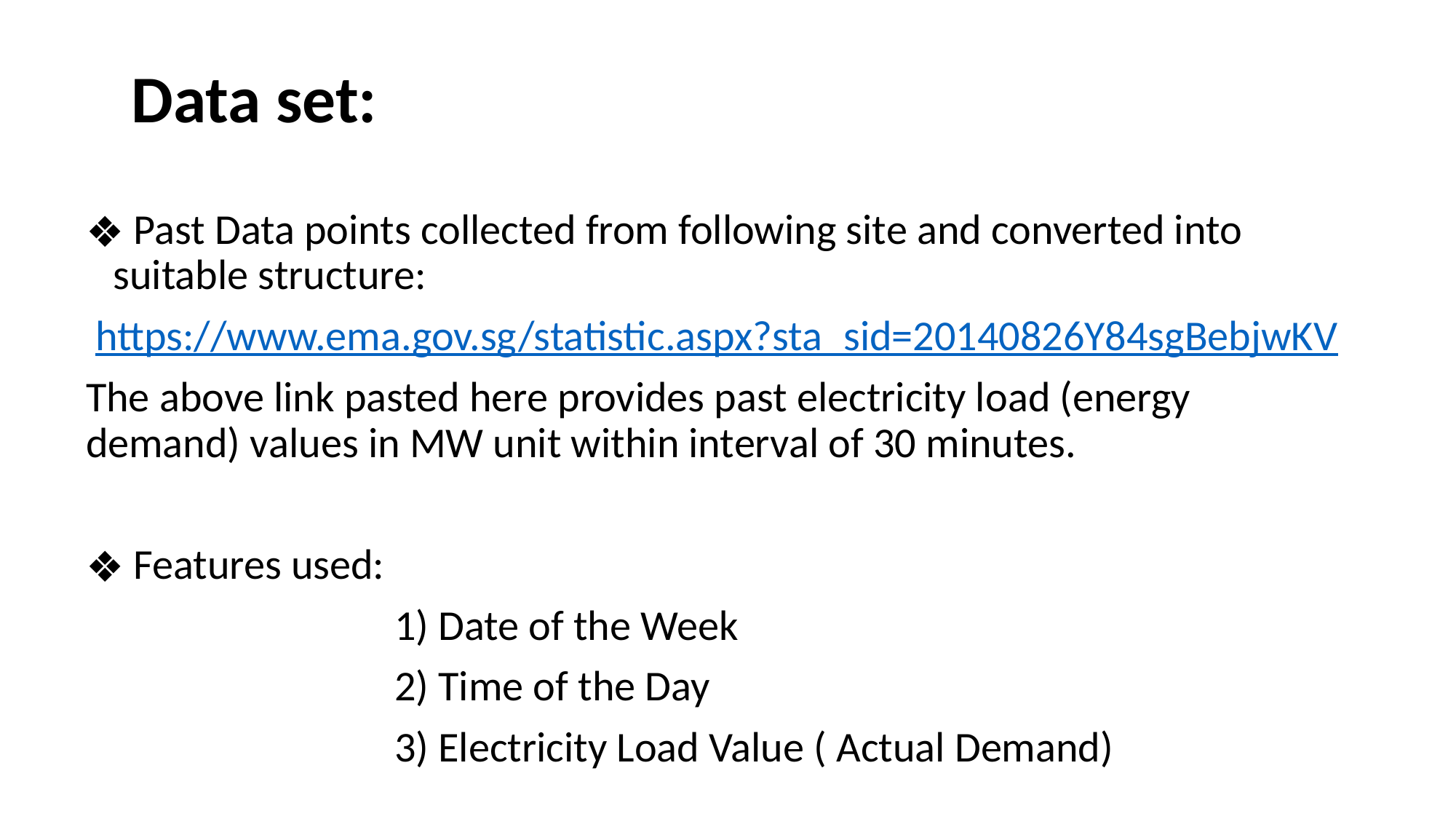

# Data set:
 Past Data points collected from following site and converted into suitable structure:
 https://www.ema.gov.sg/statistic.aspx?sta_sid=20140826Y84sgBebjwKV
The above link pasted here provides past electricity load (energy demand) values in MW unit within interval of 30 minutes.

 Features used:
                                1) Date of the Week
                                2) Time of the Day
                                3) Electricity Load Value ( Actual Demand)